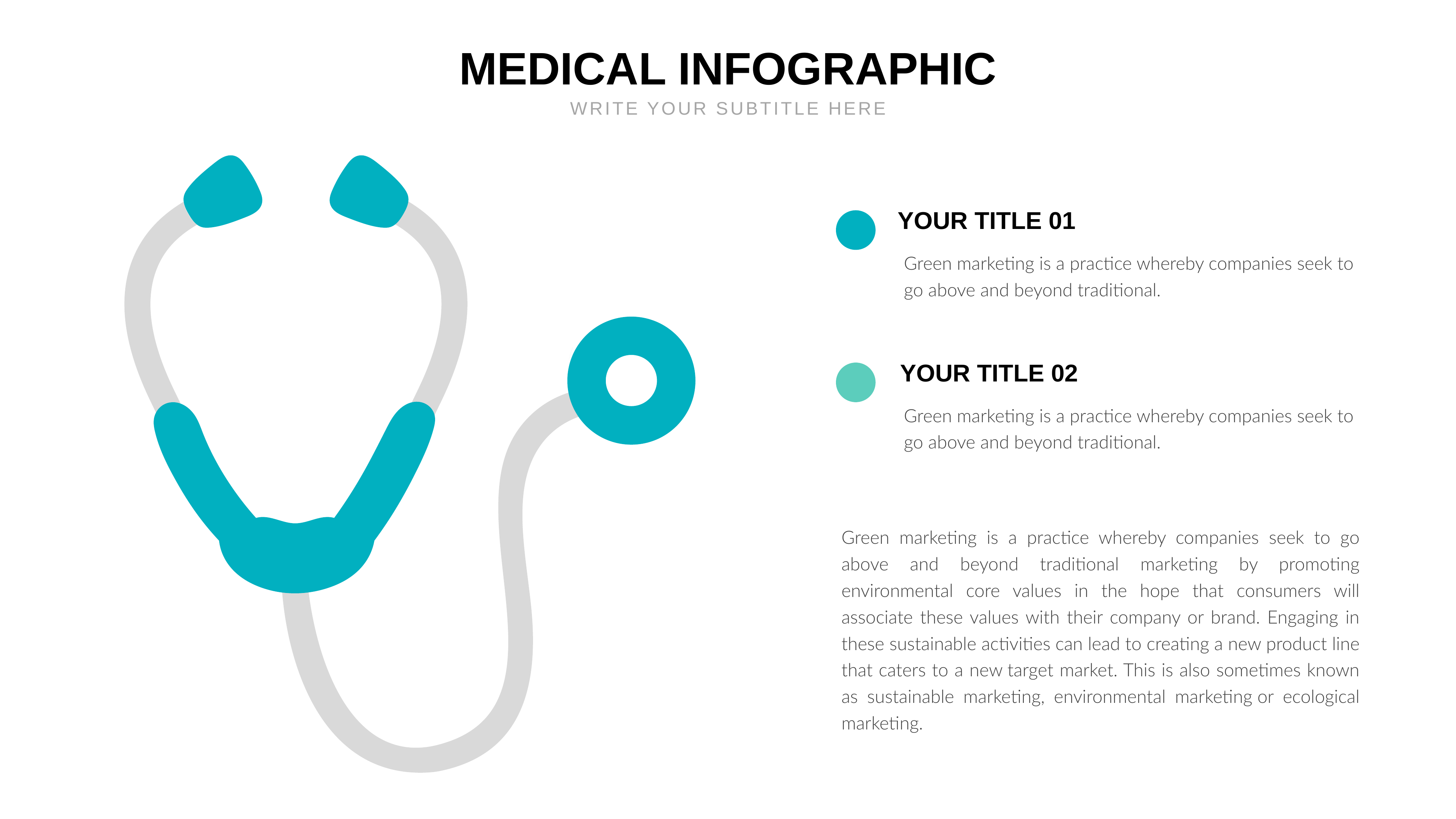

MEDICAL INFOGRAPHIC
WRITE YOUR SUBTITLE HERE

YOUR TITLE 01

Green marketing is a practice whereby companies seek to go above and beyond traditional.
YOUR TITLE 02

Green marketing is a practice whereby companies seek to go above and beyond traditional.
Green marketing is a practice whereby companies seek to go above and beyond traditional marketing by promoting environmental core values in the hope that consumers will associate these values with their company or brand. Engaging in these sustainable activities can lead to creating a new product line that caters to a new target market. This is also sometimes known as sustainable marketing, environmental marketing or ecological marketing.